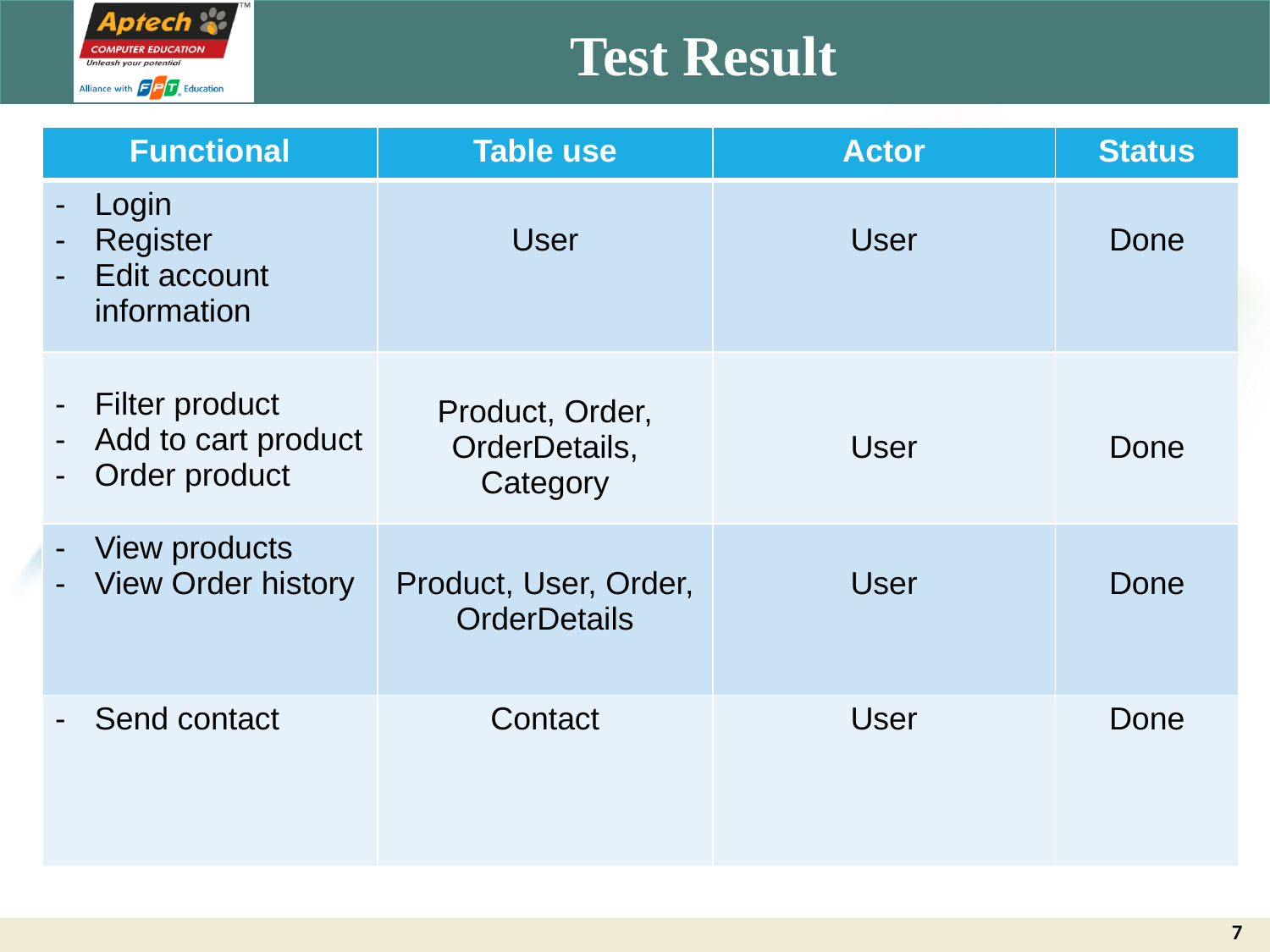

# Test Result
| Functional | Table use | Actor | Status |
| --- | --- | --- | --- |
| Login Register Edit account information | User | User | Done |
| Filter product Add to cart product Order product | Product, Order, OrderDetails, Category | User | Done |
| View products View Order history | Product, User, Order, OrderDetails | User | Done |
| Send contact | Contact | User | Done |
7